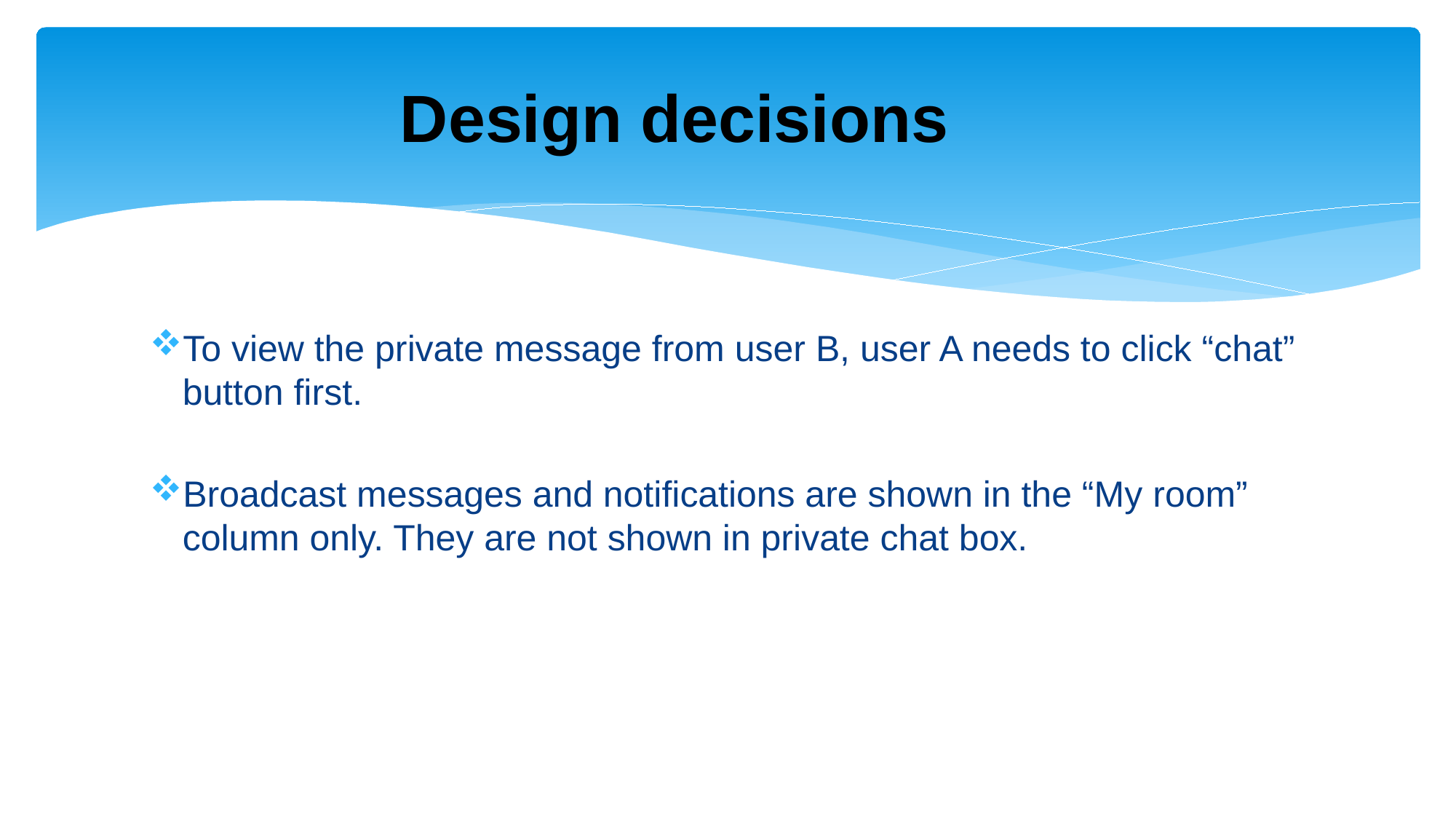

# Design decisions
To view the private message from user B, user A needs to click “chat” button first.

Broadcast messages and notifications are shown in the “My room” column only. They are not shown in private chat box.